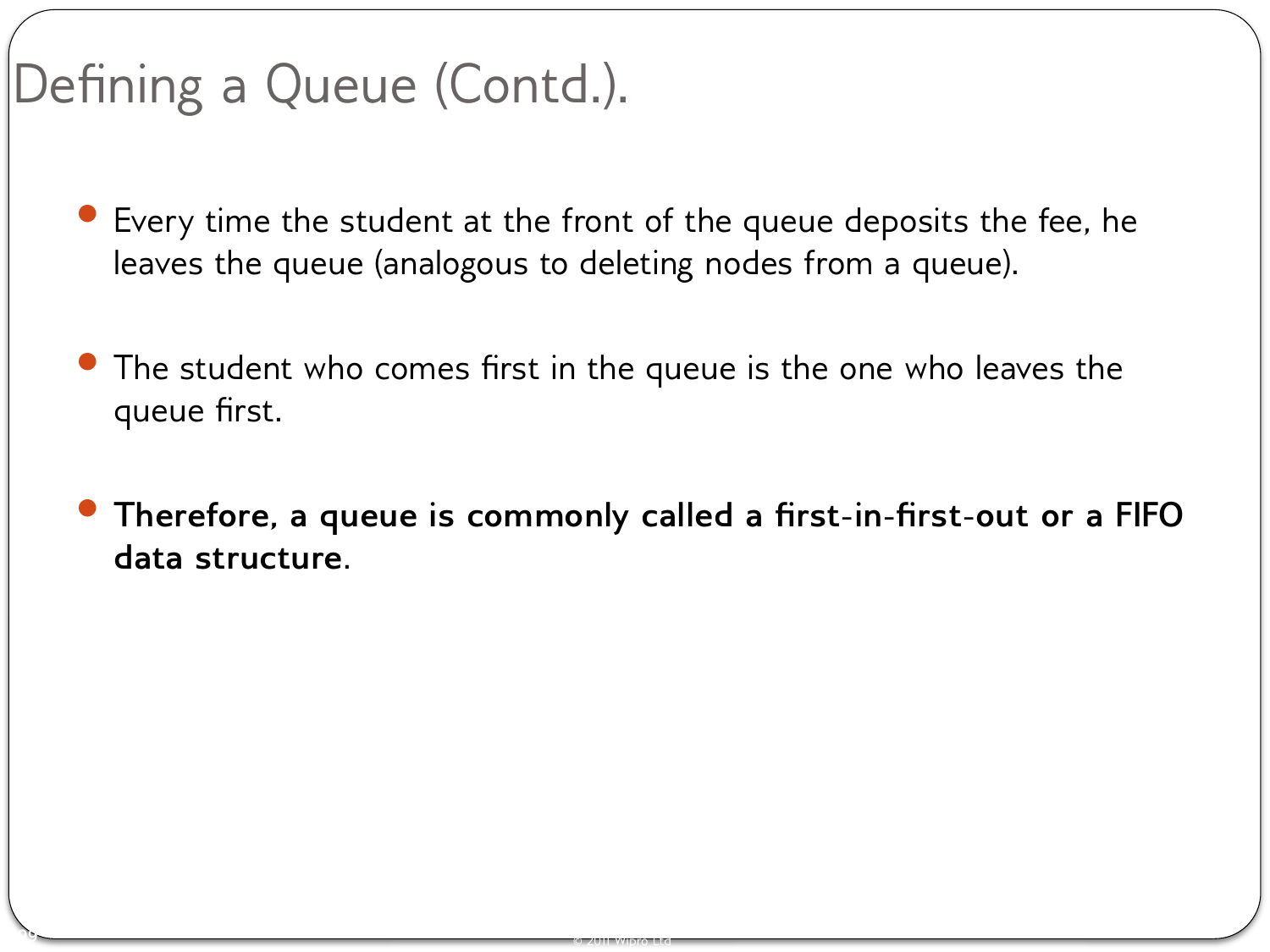

# Defining a Queue (Contd.).
Every time the student at the front of the queue deposits the fee, he leaves the queue (analogous to deleting nodes from a queue).

The student who comes first in the queue is the one who leaves the queue first.

Therefore, a queue is commonly called a first-in-first-out or a FIFO data structure.